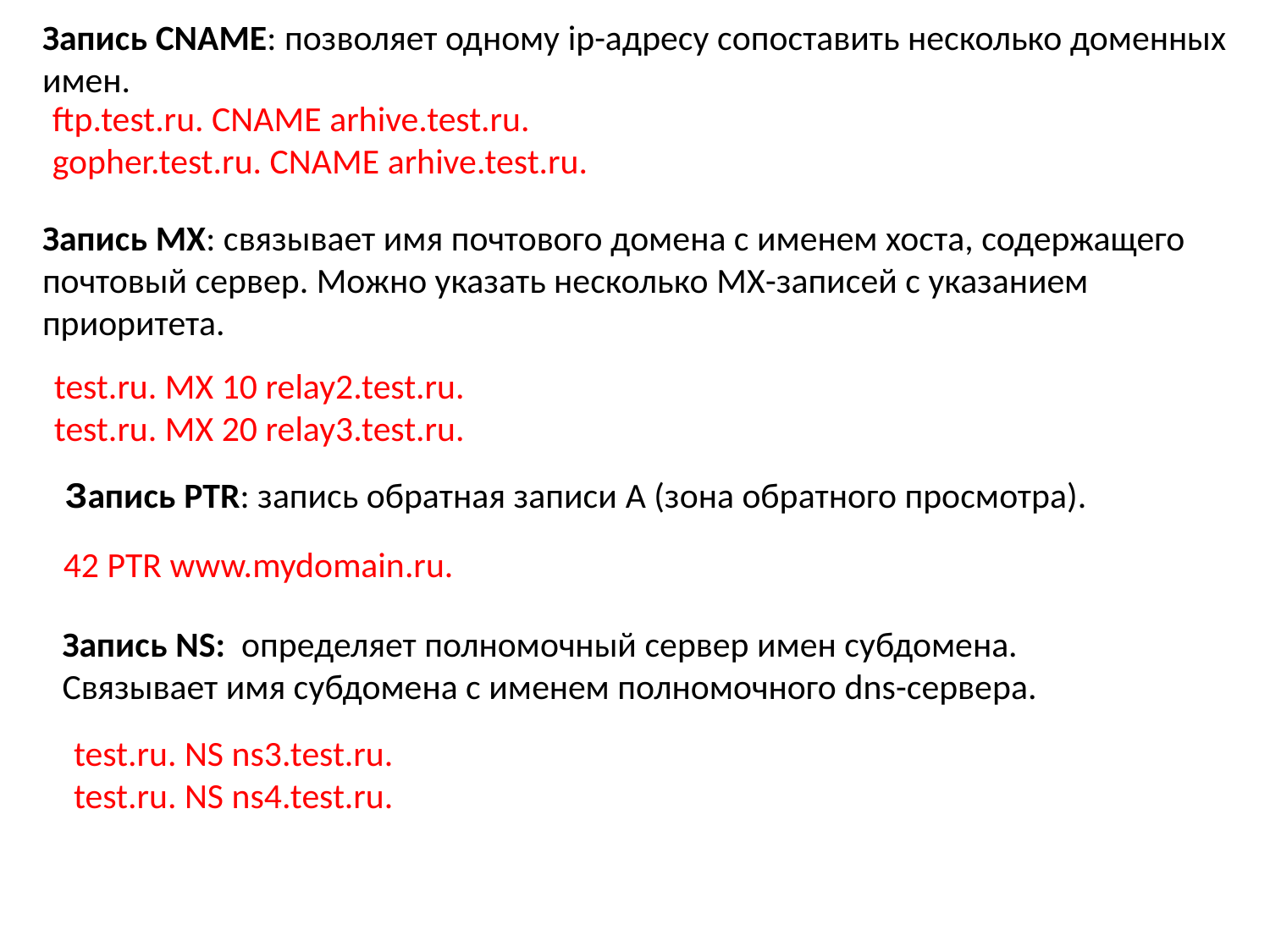

Запись CNAME: позволяет одному ip-адресу сопоставить несколько доменных имен.
ftp.test.ru. CNAME arhive.test.ru.
gopher.test.ru. CNAME arhive.test.ru.
Запись MX: связывает имя почтового домена с именем хоста, содержащего почтовый сервер. Можно указать несколько MX-записей с указанием приоритета.
test.ru. MX 10 relay2.test.ru.
test.ru. MX 20 relay3.test.ru.
Запись PTR: запись обратная записи A (зона обратного просмотра).
42 PTR www.mydomain.ru.
Запись NS:  определяет полномочный сервер имен субдомена. Связывает имя субдомена с именем полномочного dns-сервера.
test.ru. NS ns3.test.ru.
test.ru. NS ns4.test.ru.